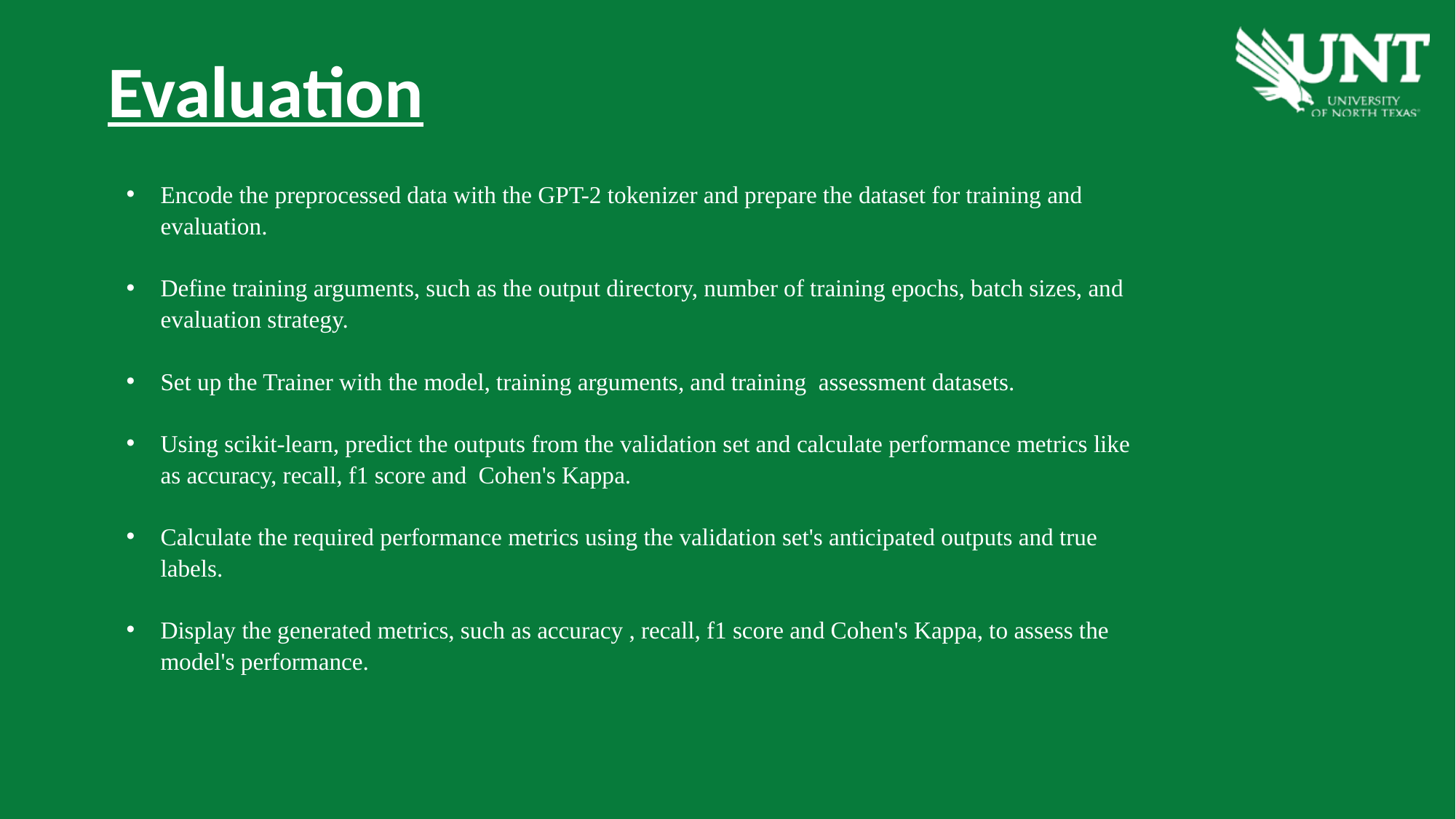

Evaluation
Encode the preprocessed data with the GPT-2 tokenizer and prepare the dataset for training and evaluation.

Define training arguments, such as the output directory, number of training epochs, batch sizes, and evaluation strategy.

Set up the Trainer with the model, training arguments, and training  assessment datasets.

Using scikit-learn, predict the outputs from the validation set and calculate performance metrics like as accuracy, recall, f1 score and  Cohen's Kappa.

Calculate the required performance metrics using the validation set's anticipated outputs and true labels.

Display the generated metrics, such as accuracy , recall, f1 score and Cohen's Kappa, to assess the model's performance.